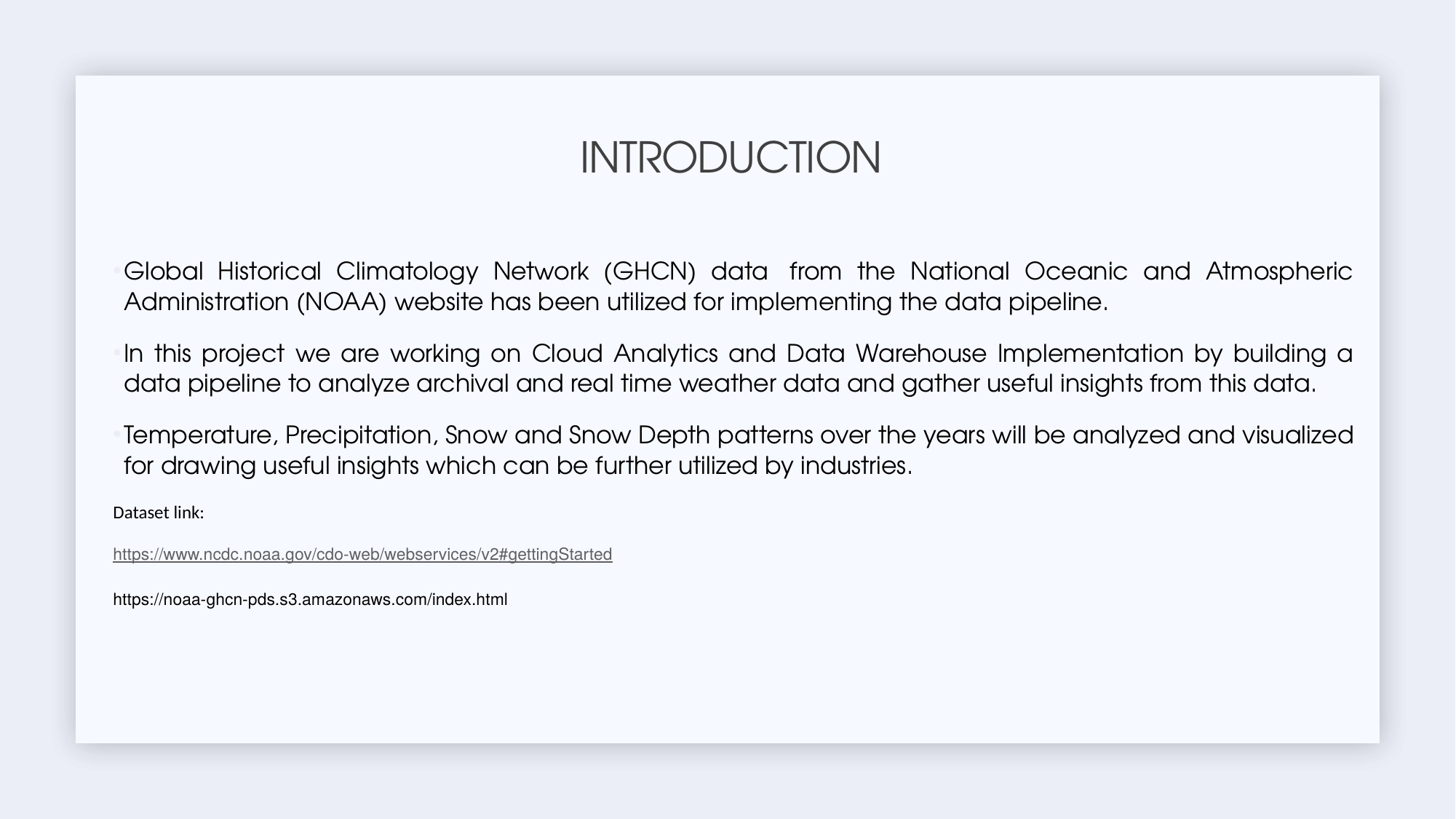

# Introduction

Global Historical Climatology Network (GHCN) data  from the National Oceanic and Atmospheric Administration (NOAA) website has been utilized for implementing the data pipeline.
In this project we are working on Cloud Analytics and Data Warehouse Implementation by building a data pipeline to analyze archival and real time weather data and gather useful insights from this data.
Temperature, Precipitation, Snow and Snow Depth patterns over the years will be analyzed and visualized for drawing useful insights which can be further utilized by industries.
Dataset link:
https://www.ncdc.noaa.gov/cdo-web/webservices/v2#gettingStarted
https://noaa-ghcn-pds.s3.amazonaws.com/index.html